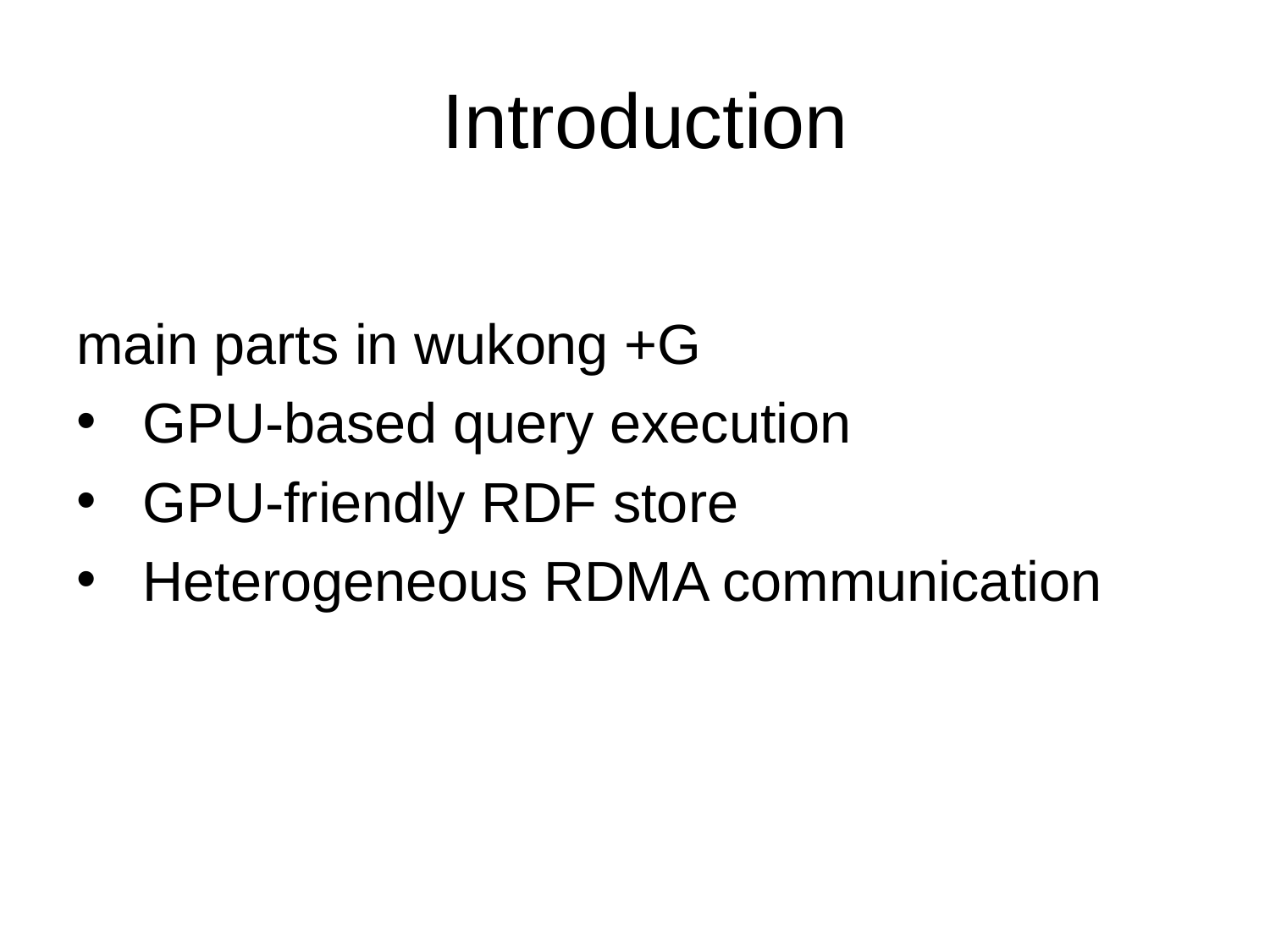

# Introduction

main parts in wukong +G
   GPU-based query execution
   GPU-friendly RDF store
   Heterogeneous RDMA communication